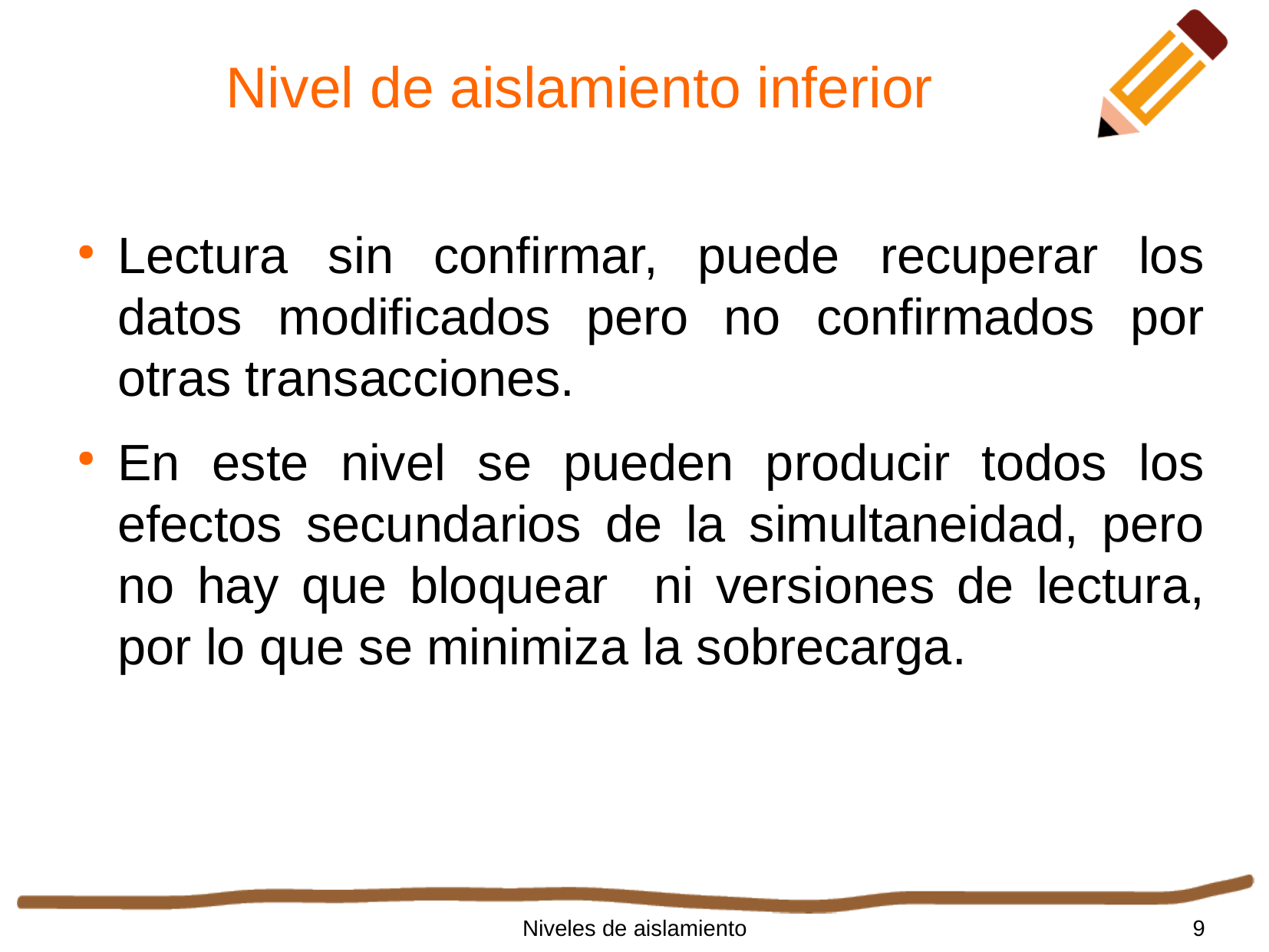

Nivel de aislamiento inferior
Lectura sin confirmar, puede recuperar los datos modificados pero no confirmados por otras transacciones.
En este nivel se pueden producir todos los efectos secundarios de la simultaneidad, pero no hay que bloquear  ni versiones de lectura, por lo que se minimiza la sobrecarga.
Niveles de aislamiento
9